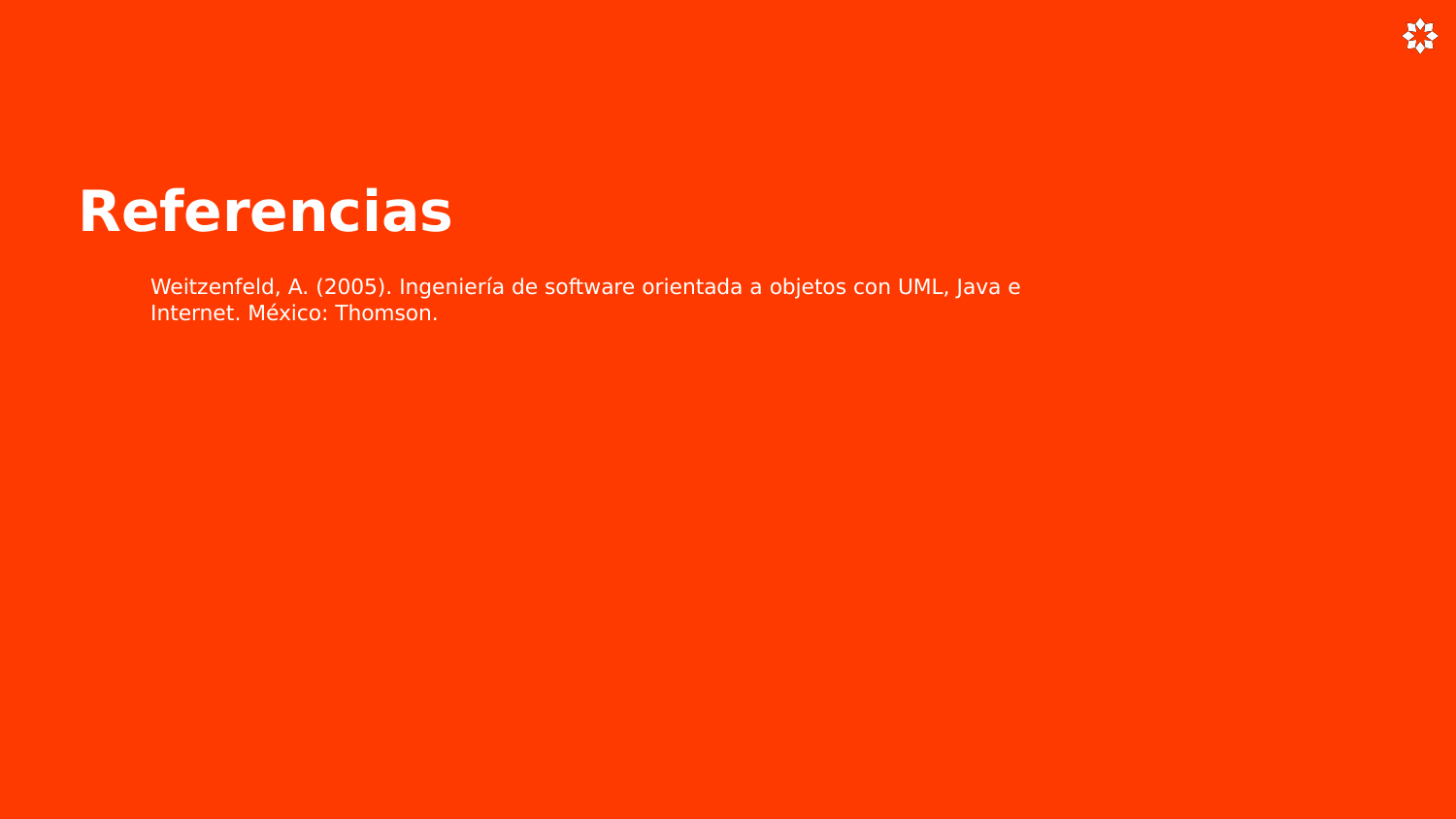

# Referencias
Weitzenfeld, A. (2005). Ingeniería de software orientada a objetos con UML, Java e Internet. México: Thomson.